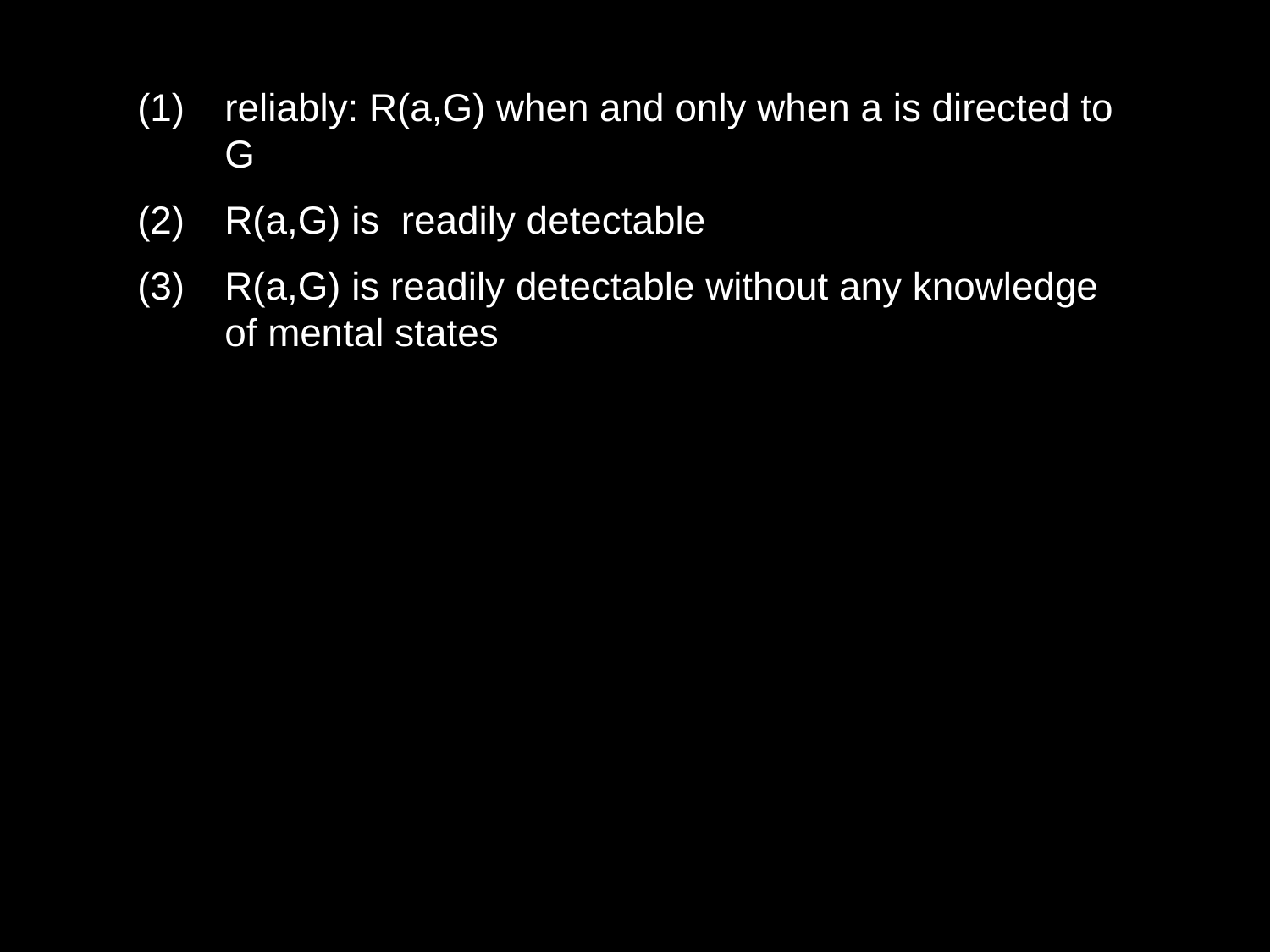

(1) 	reliably: R(a,G) when and only when a is directed to G
(2)	R(a,G) is  readily detectable
(3)	R(a,G) is readily detectable without any knowledge of mental states